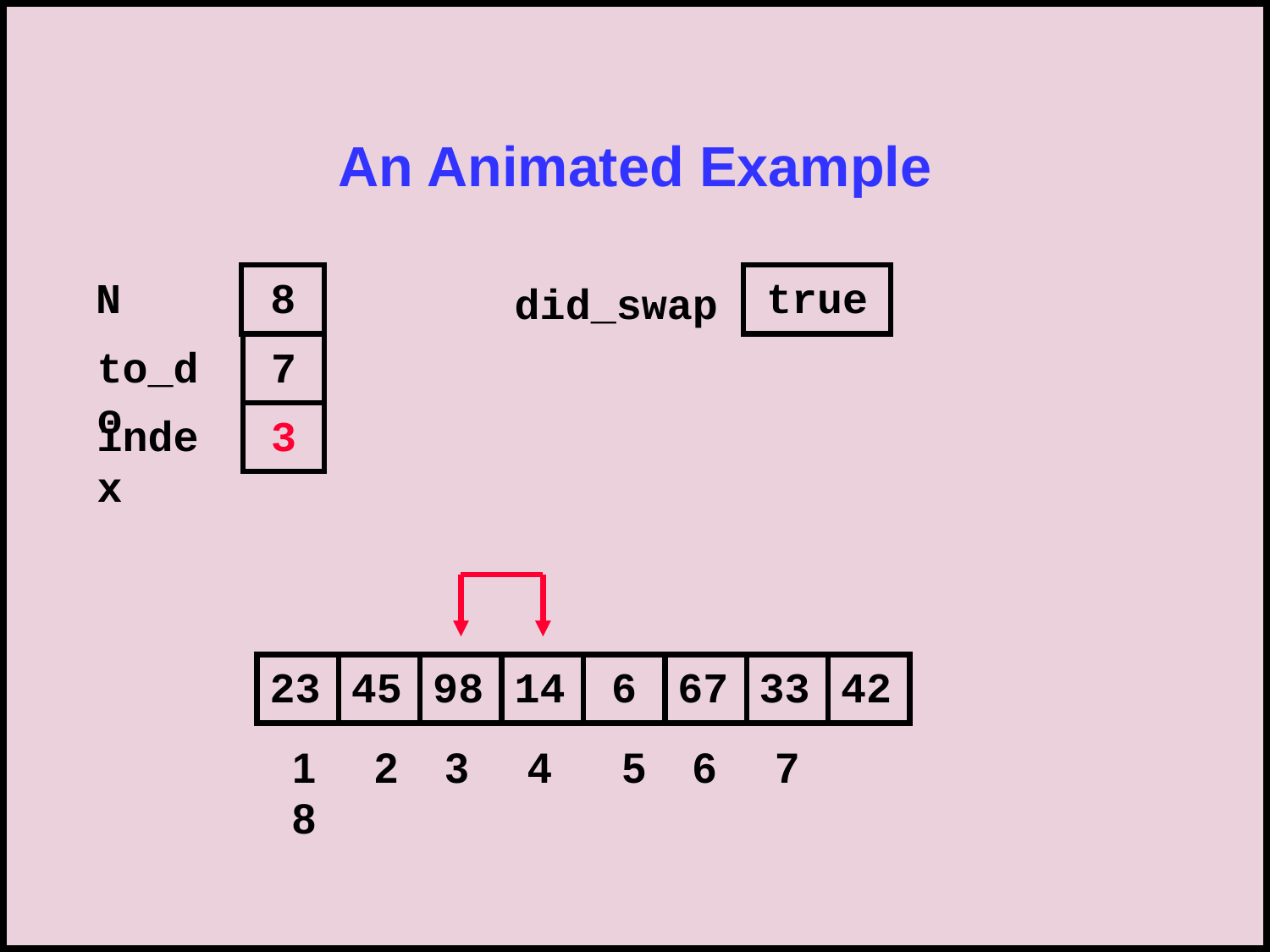

# An Animated Example
N
8
true
did_swap
to_do
7
index
3
23
45
98
14
6
67
33
42
1     2    3     4      5    6     7     8